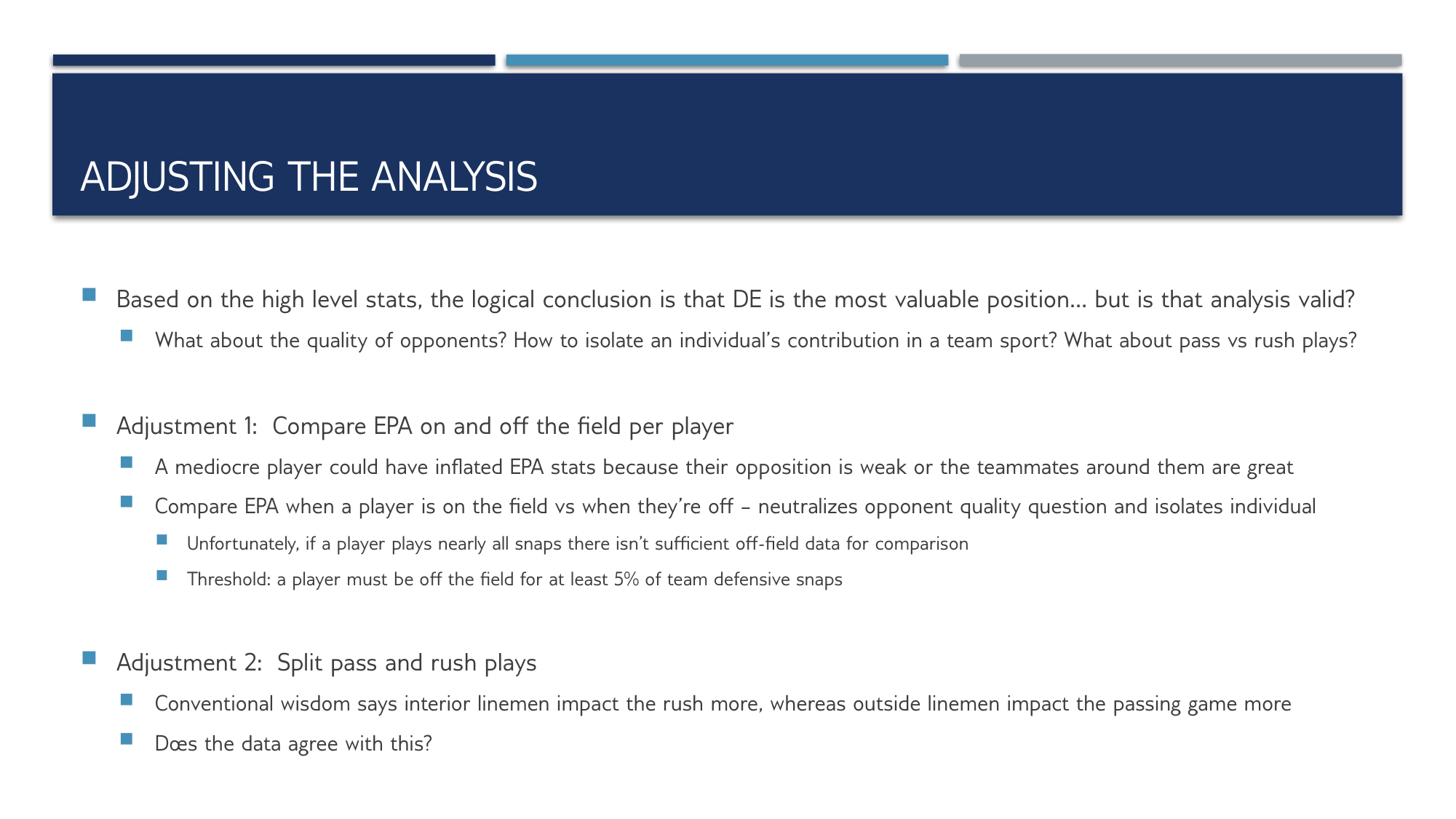

# Adjusting the analysis
Based on the high level stats, the logical conclusion is that DE is the most valuable position… but is that analysis valid?
What about the quality of opponents? How to isolate an individual’s contribution in a team sport? What about pass vs rush plays?

Adjustment 1:  Compare EPA on and off the field per player
A mediocre player could have inflated EPA stats because their opposition is weak or the teammates around them are great
Compare EPA when a player is on the field vs when they’re off – neutralizes opponent quality question and isolates individual
Unfortunately, if a player plays nearly all snaps there isn’t sufficient off-field data for comparison
Threshold: a player must be off the field for at least 5% of team defensive snaps

Adjustment 2:  Split pass and rush plays
Conventional wisdom says interior linemen impact the rush more, whereas outside linemen impact the passing game more
Does the data agree with this?